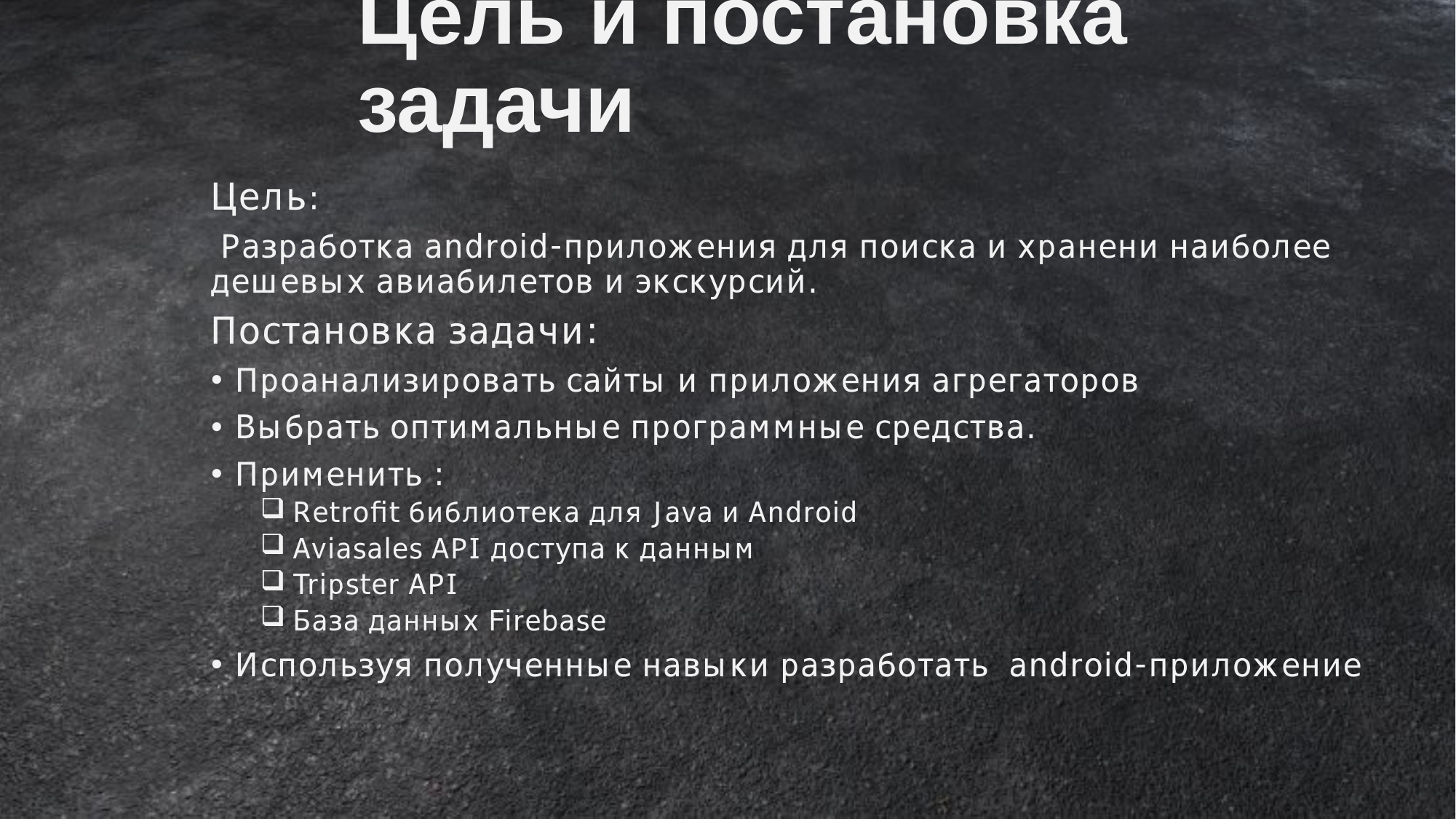

# Цель и постановка задачи
Цель:
 Разработка android-приложения для поиска и хранени наиболее дешевых авиабилетов и экскурсий.
Постановка задачи:
Проанализировать сайты и приложения агрегаторов
Выбрать оптимальные программные средства.
Применить :
 Retrofit библиотека для Java и Android
 Aviasales API доступа к данным
 Tripster API
 База данных Firebase
Используя полученные навыки разработать  android-приложение